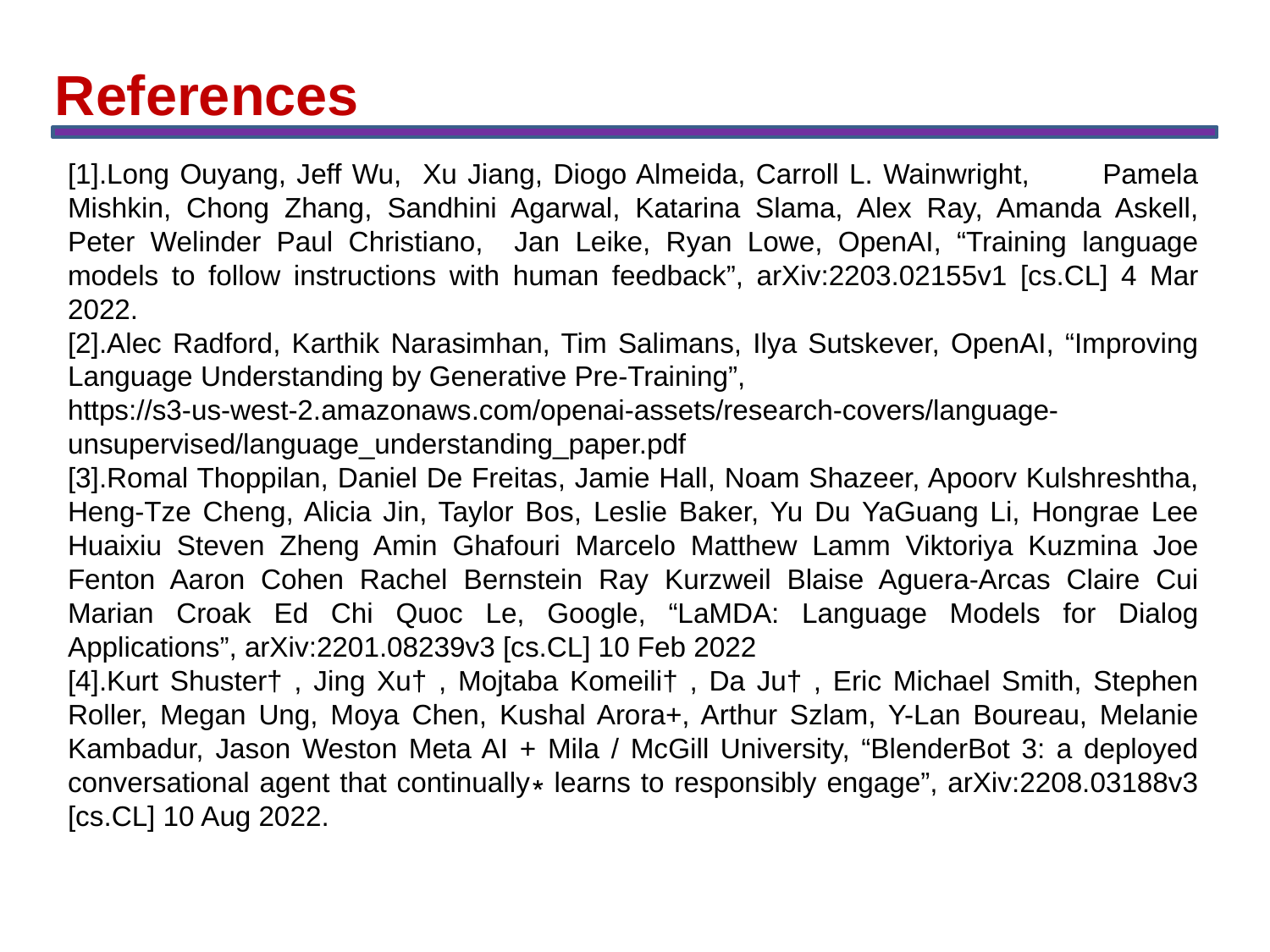

References

[1].Long Ouyang, Jeff Wu,  Xu Jiang, Diogo Almeida, Carroll L. Wainwright,       Pamela Mishkin, Chong Zhang, Sandhini Agarwal, Katarina Slama, Alex Ray, Amanda Askell, Peter Welinder Paul Christiano,  Jan Leike, Ryan Lowe, OpenAI, “Training language models to follow instructions with human feedback”, arXiv:2203.02155v1 [cs.CL] 4 Mar 2022.
[2].Alec Radford, Karthik Narasimhan, Tim Salimans, Ilya Sutskever, OpenAI, “Improving Language Understanding by Generative Pre-Training”,
https://s3-us-west-2.amazonaws.com/openai-assets/research-covers/language-unsupervised/language_understanding_paper.pdf
[3].Romal Thoppilan, Daniel De Freitas, Jamie Hall, Noam Shazeer, Apoorv Kulshreshtha, Heng-Tze Cheng, Alicia Jin, Taylor Bos, Leslie Baker, Yu Du YaGuang Li, Hongrae Lee Huaixiu Steven Zheng Amin Ghafouri Marcelo Matthew Lamm Viktoriya Kuzmina Joe Fenton Aaron Cohen Rachel Bernstein Ray Kurzweil Blaise Aguera-Arcas Claire Cui Marian Croak Ed Chi Quoc Le, Google, “LaMDA: Language Models for Dialog Applications”, arXiv:2201.08239v3 [cs.CL] 10 Feb 2022
[4].Kurt Shuster† , Jing Xu† , Mojtaba Komeili† , Da Ju† , Eric Michael Smith, Stephen Roller, Megan Ung, Moya Chen, Kushal Arora+, Arthur Szlam, Y-Lan Boureau, Melanie Kambadur, Jason Weston Meta AI + Mila / McGill University, “BlenderBot 3: a deployed conversational agent that continually∗ learns to responsibly engage”, arXiv:2208.03188v3 [cs.CL] 10 Aug 2022.